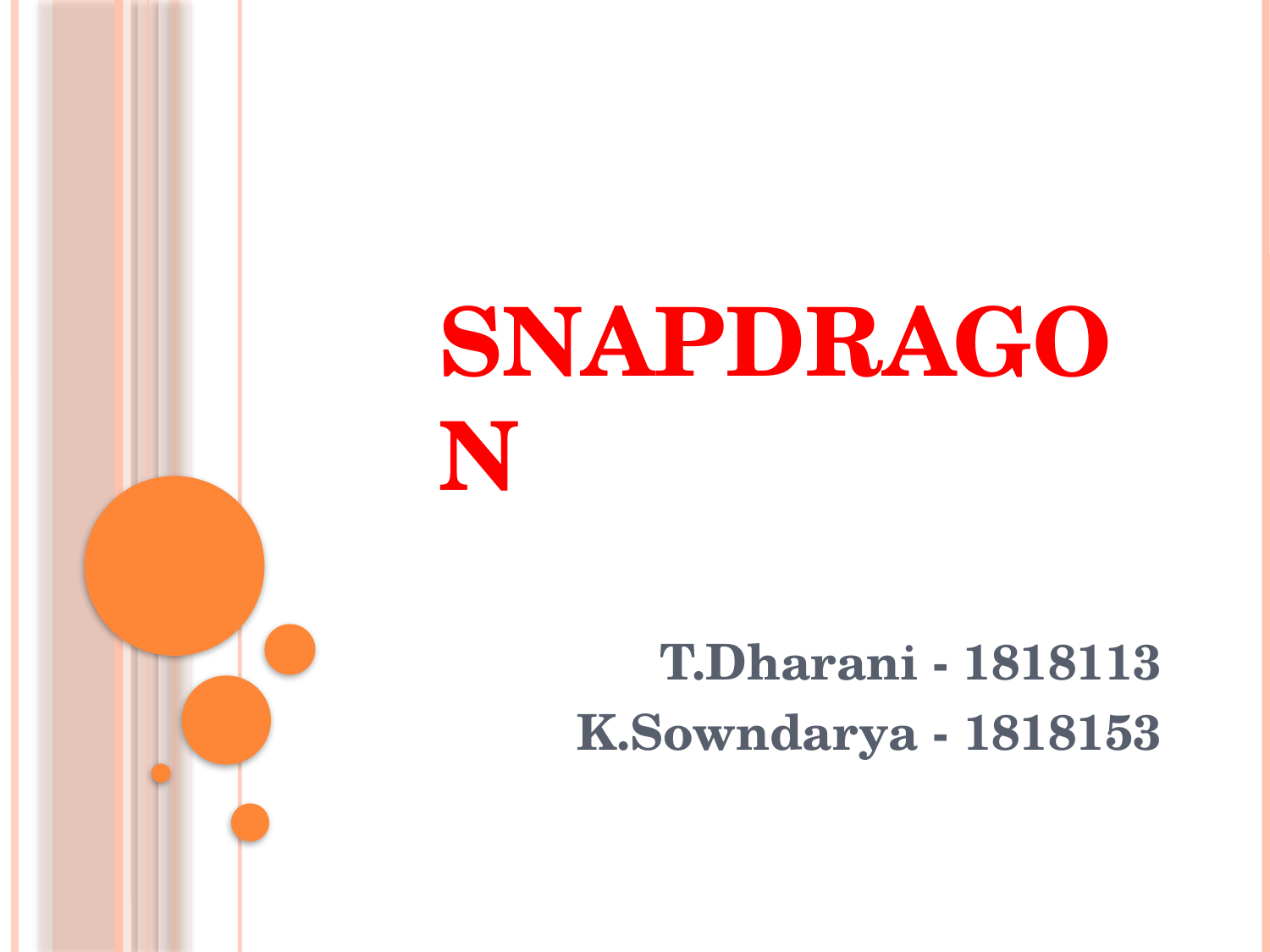

# snapdragon
T.Dharani - 1818113
K.Sowndarya - 1818153